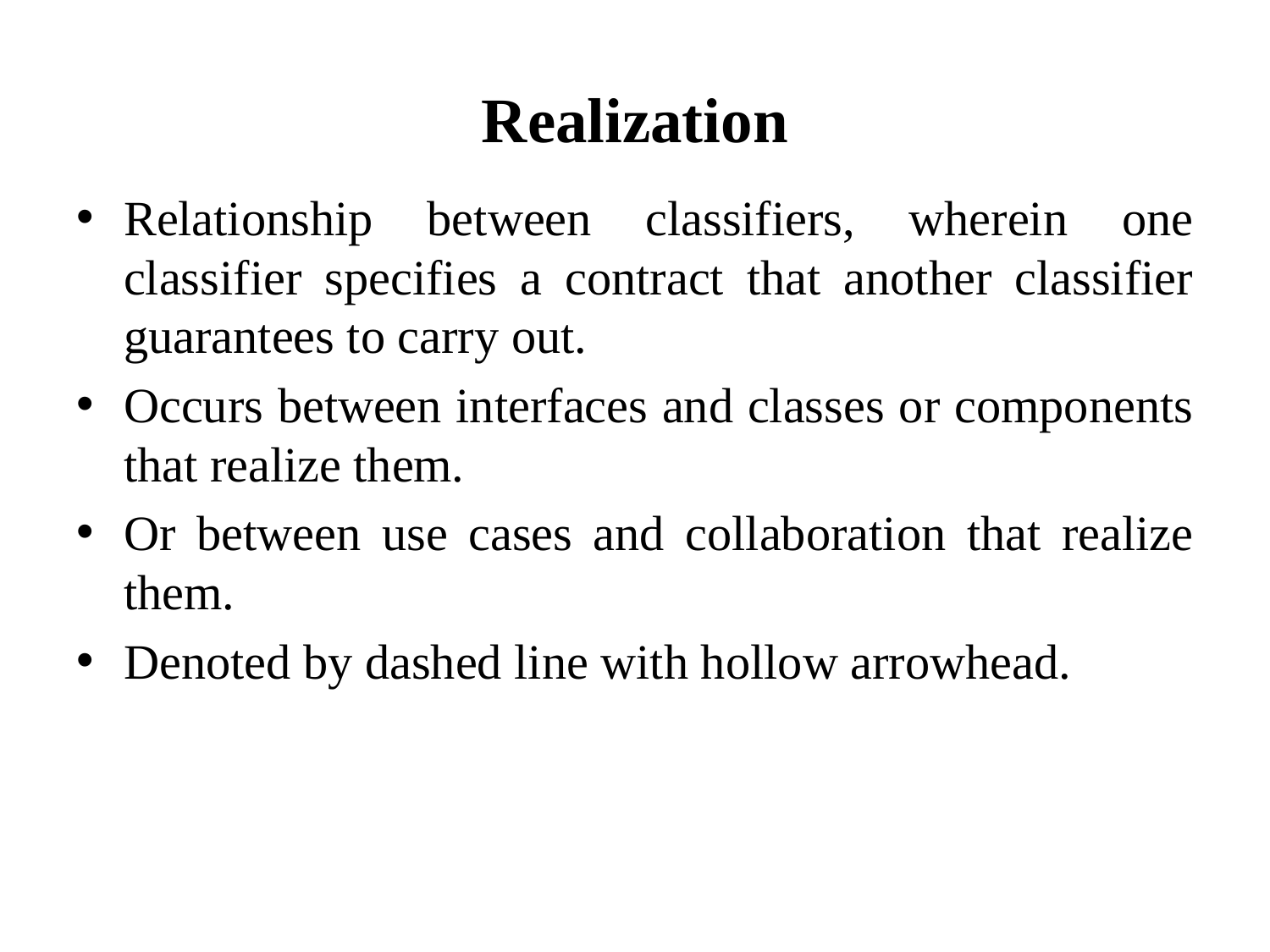

# Realization
Relationship between classifiers, wherein one classifier specifies a contract that another classifier guarantees to carry out.
Occurs between interfaces and classes or components that realize them.
Or between use cases and collaboration that realize them.
Denoted by dashed line with hollow arrowhead.